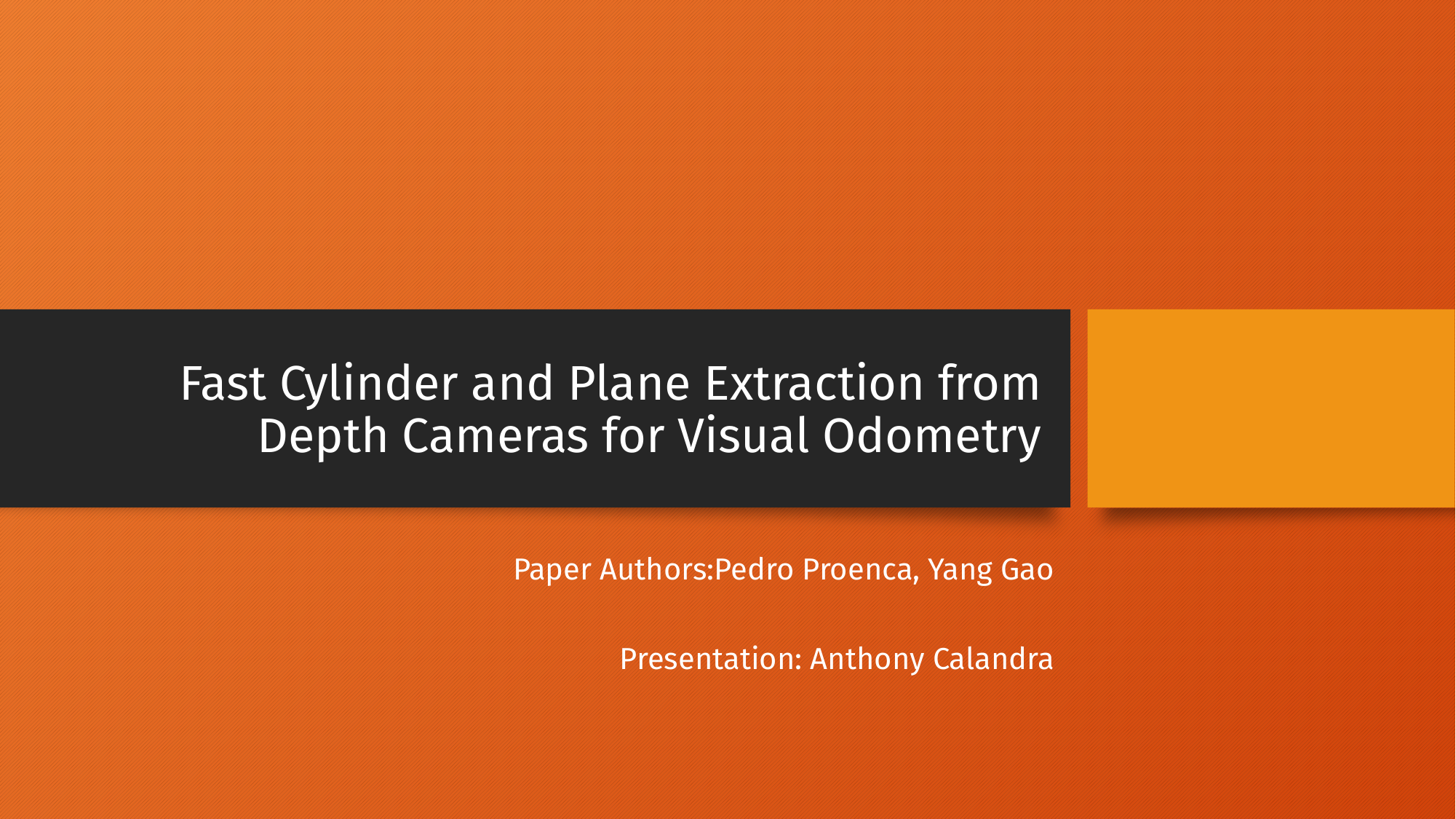

# Fast Cylinder and Plane Extraction from Depth Cameras for Visual Odometry
Paper Authors:Pedro Proenca, Yang Gao
Presentation: Anthony Calandra